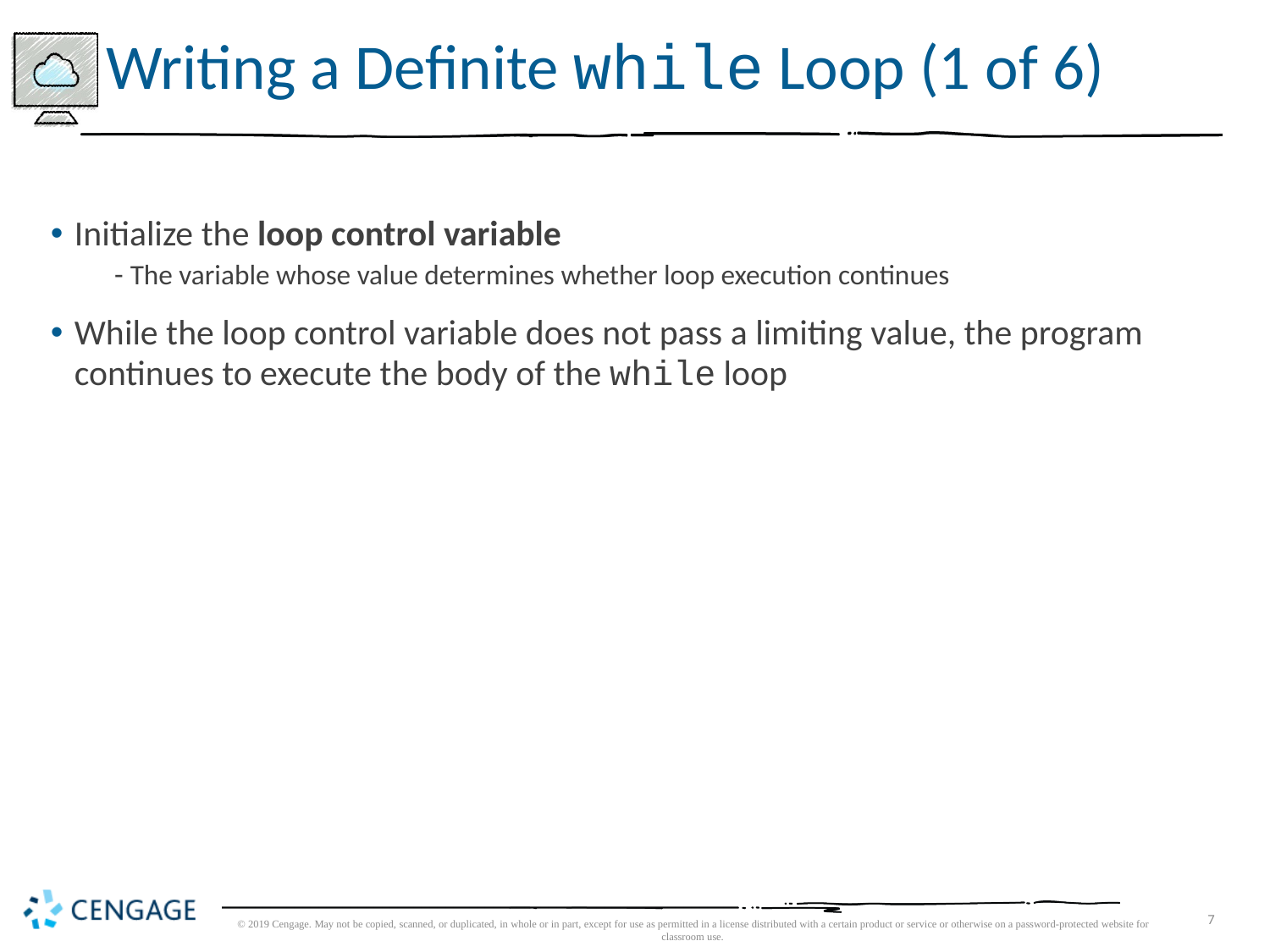

# Writing a Definite while Loop (1 of 6)
Initialize the loop control variable
The variable whose value determines whether loop execution continues
While the loop control variable does not pass a limiting value, the program continues to execute the body of the while loop
© 2019 Cengage. May not be copied, scanned, or duplicated, in whole or in part, except for use as permitted in a license distributed with a certain product or service or otherwise on a password-protected website for classroom use.